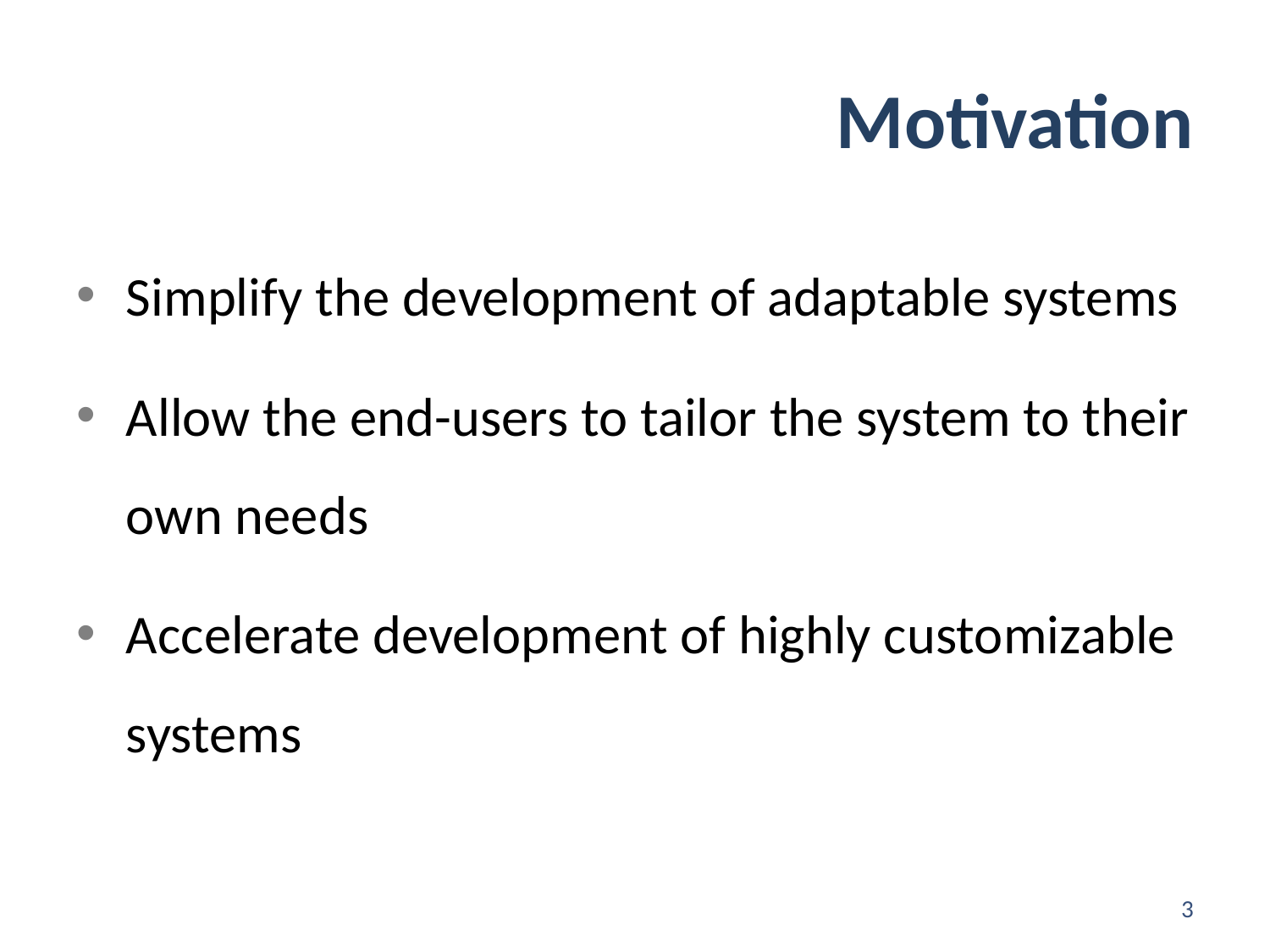

# Motivation
Simplify the development of adaptable systems
Allow the end-users to tailor the system to their own needs
Accelerate development of highly customizable systems
3